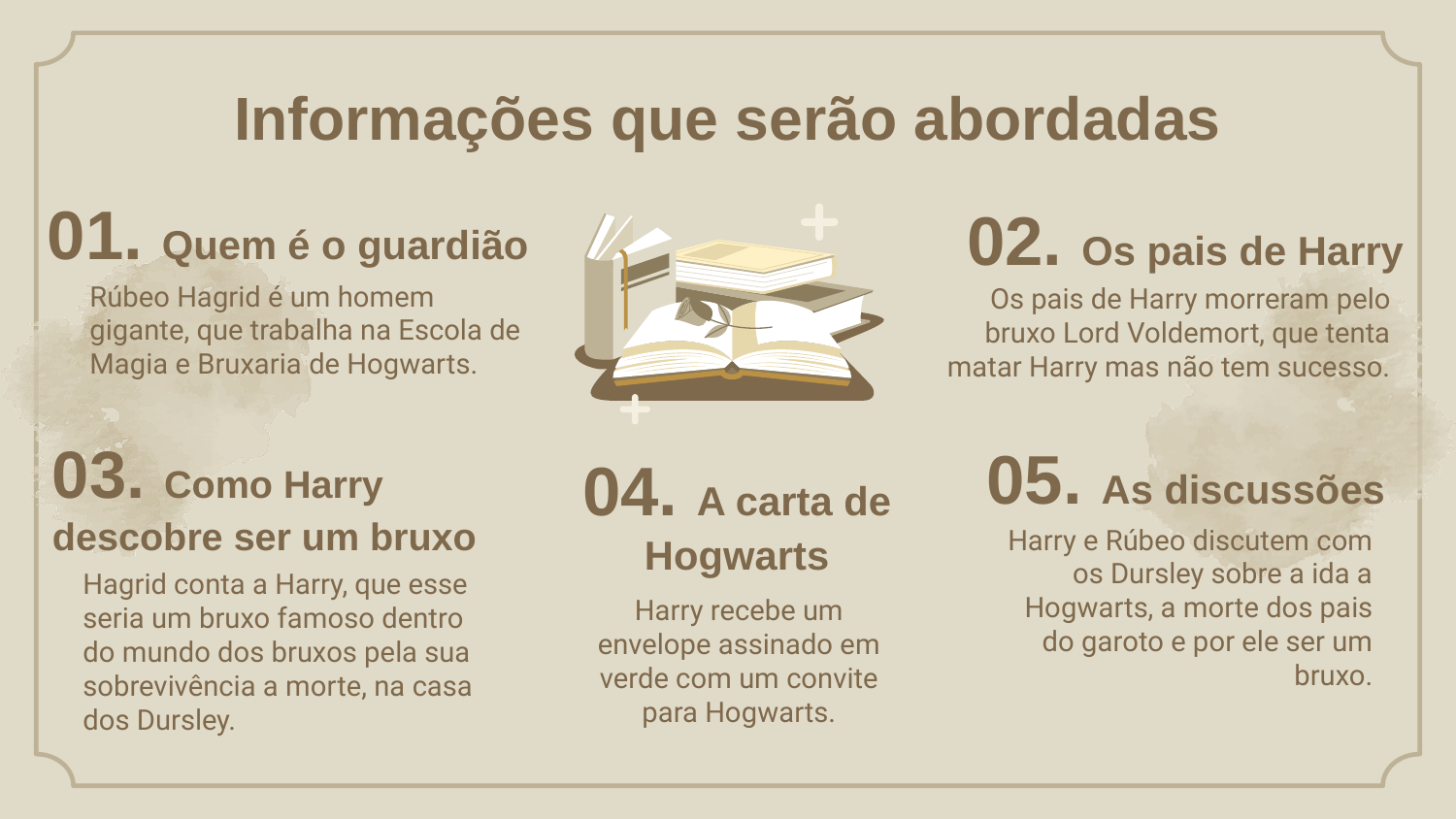

Informações que serão abordadas
01. Quem é o guardião
02. Os pais de Harry

Os pais de Harry morreram pelo bruxo Lord Voldemort, que tenta matar Harry mas não tem sucesso.
Rúbeo Hagrid é um homem gigante, que trabalha na Escola de Magia e Bruxaria de Hogwarts.
03. Como Harry descobre ser um bruxo
05. As discussões
04. A carta de Hogwarts
Harry e Rúbeo discutem com os Dursley sobre a ida a Hogwarts, a morte dos pais do garoto e por ele ser um bruxo.
Hagrid conta a Harry, que esse seria um bruxo famoso dentro do mundo dos bruxos pela sua sobrevivência a morte, na casa dos Dursley.
Harry recebe um envelope assinado em verde com um convite para Hogwarts.